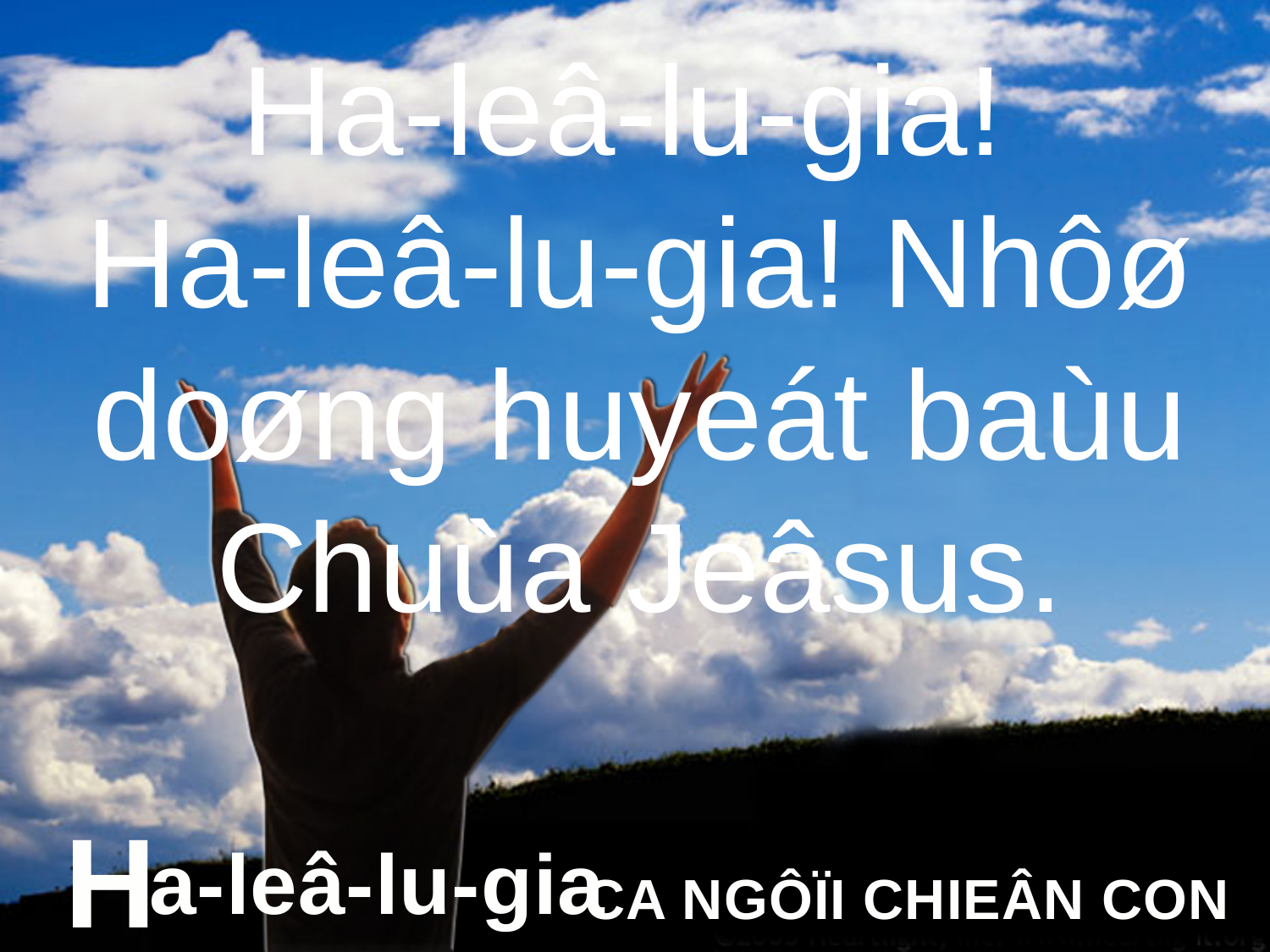

Ha-leâ-lu-gia!
Ha-leâ-lu-gia! Nhôø doøng huyeát baùu Chuùa Jeâsus.
H
a-leâ-lu-gia
CA NGÔÏI CHIEÂN CON